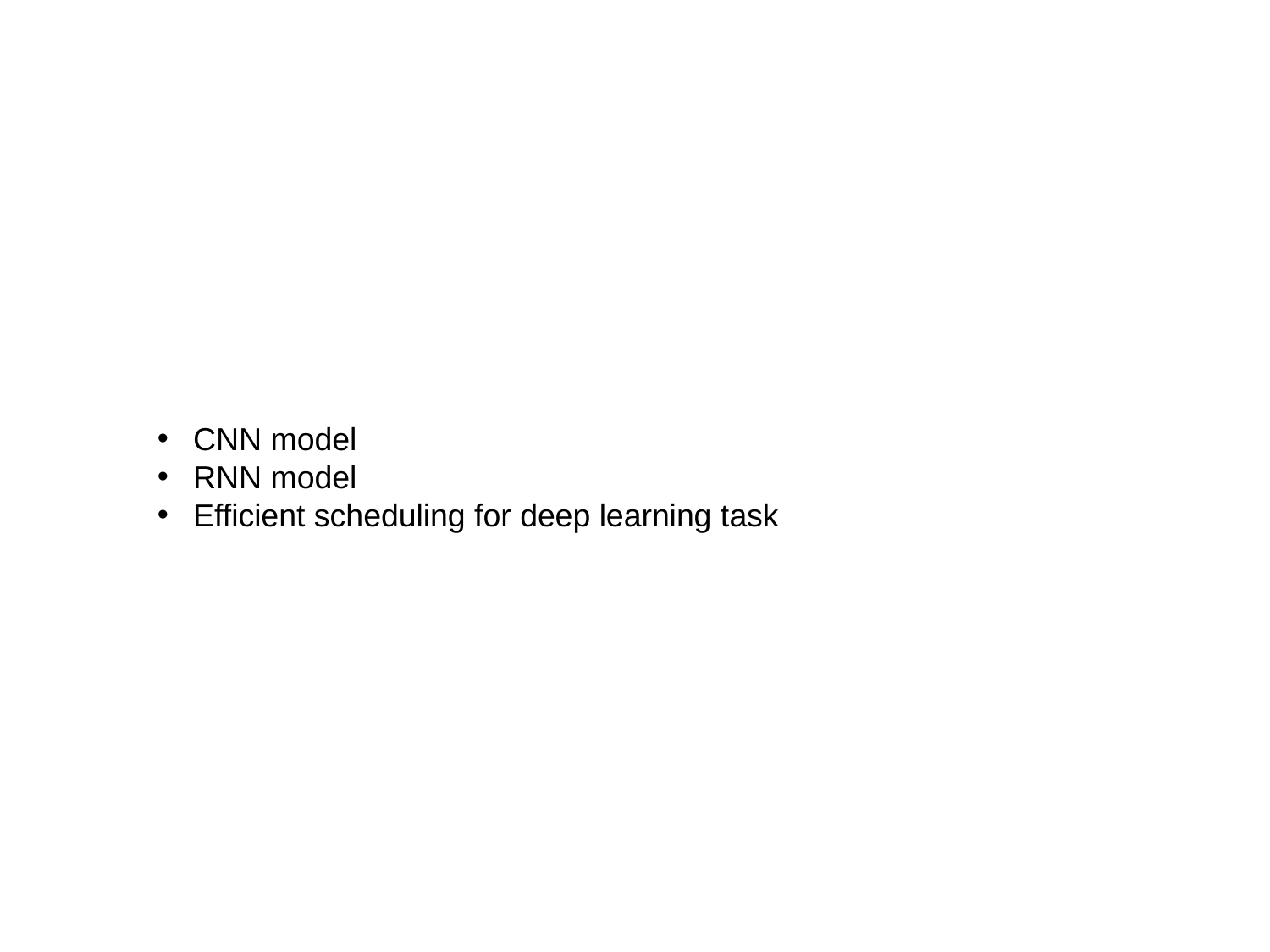

CNN model
RNN model
Efficient scheduling for deep learning task